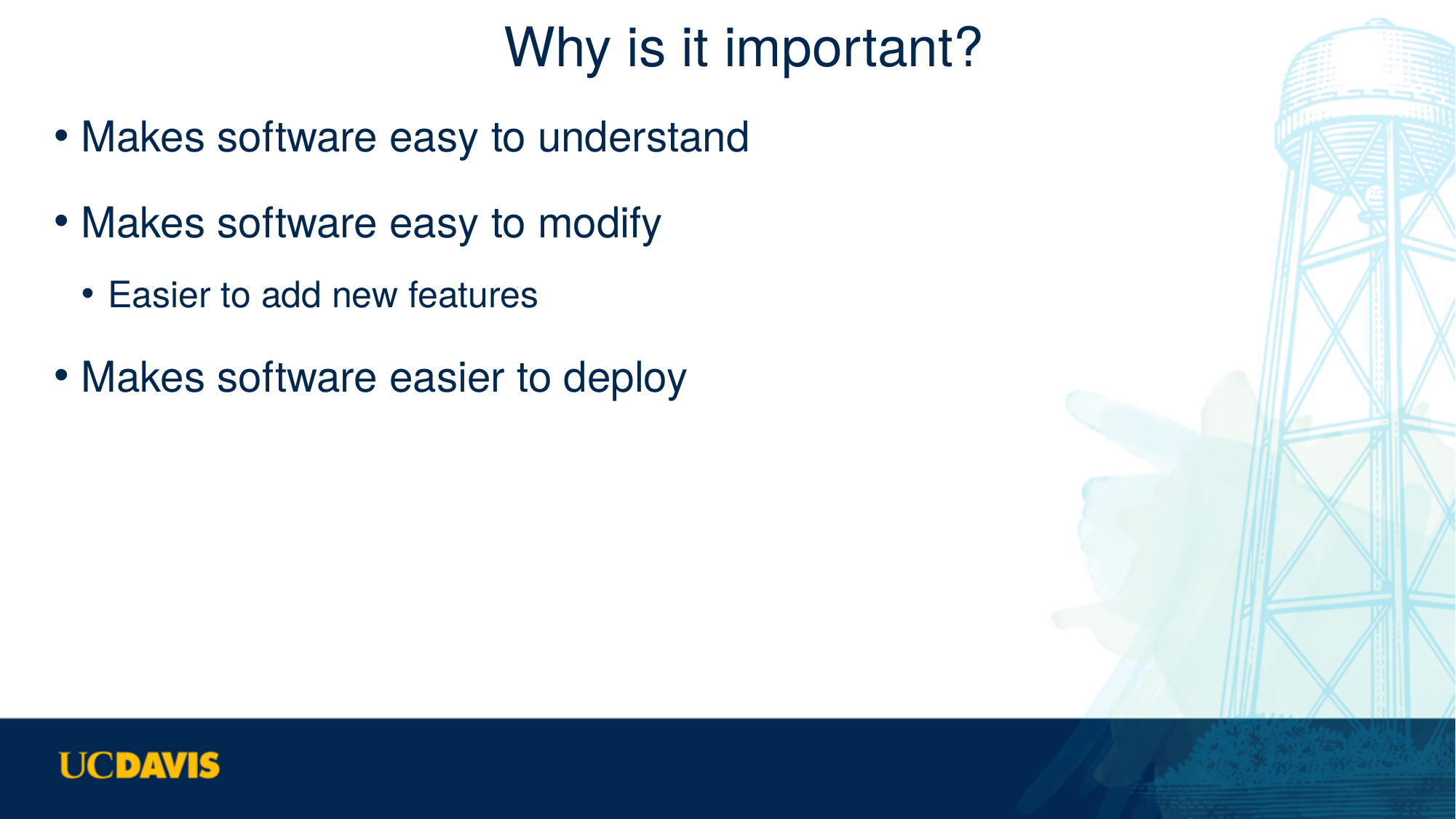

# Why is it important?
Makes software easy to understand
Makes software easy to modify
Easier to add new features
Makes software easier to deploy